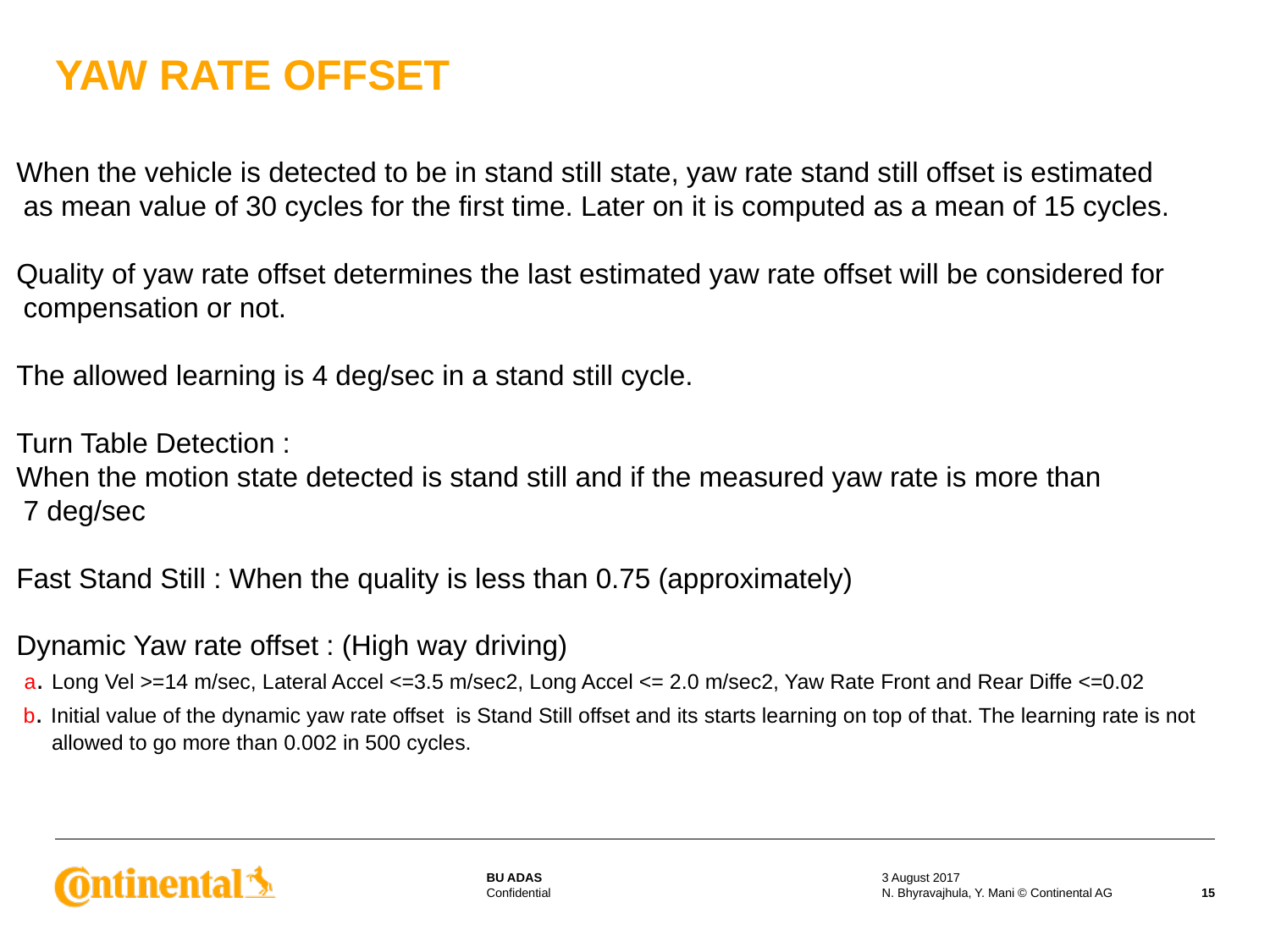

# YAW RATE OFFSET
When the vehicle is detected to be in stand still state, yaw rate stand still offset is estimated
       as mean value of 30 cycles for the first time. Later on it is computed as a mean of 15 cycles.

Quality of yaw rate offset determines the last estimated yaw rate offset will be considered for
       compensation or not.

The allowed learning is 4 deg/sec in a stand still cycle.

Turn Table Detection :
	When the motion state detected is stand still and if the measured yaw rate is more than
       7 deg/sec

Fast Stand Still : When the quality is less than 0.75 (approximately)

Dynamic Yaw rate offset : (High way driving)
	 a. Long Vel >=14 m/sec, Lateral Accel <=3.5 m/sec2, Long Accel <= 2.0 m/sec2, Yaw Rate Front and Rear Diffe <=0.02
       b. Initial value of the dynamic yaw rate offset  is Stand Still offset and its starts learning on top of that. The learning rate is not
              allowed to go more than 0.002 in 500 cycles.

3 August 2017
N. Bhyravajhula, Y. Mani © Continental AG
15